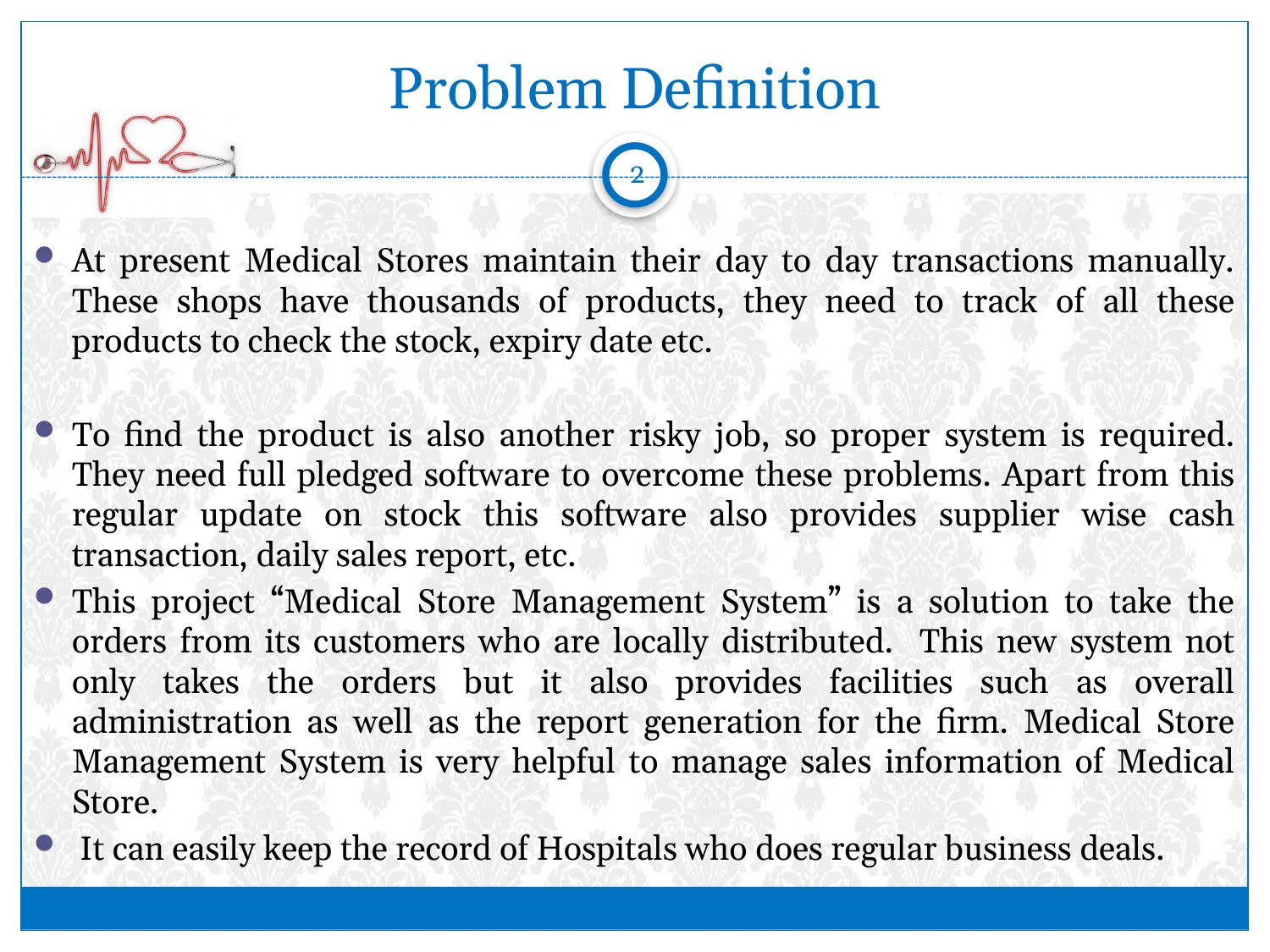

# Problem Definition
2
At present Medical Stores maintain their day to day transactions manually. These shops have thousands of products, they need to track of all these products to check the stock, expiry date etc.

To find the product is also another risky job, so proper system is required. They need full pledged software to overcome these problems. Apart from this regular update on stock this software also provides supplier wise cash transaction, daily sales report, etc.
This project “Medical Store Management System” is a solution to take the orders from its customers who are locally distributed.  This new system not only takes the orders but it also provides facilities such as overall administration as well as the report generation for the firm. Medical Store Management System is very helpful to manage sales information of Medical Store.
 It can easily keep the record of Hospitals who does regular business deals.